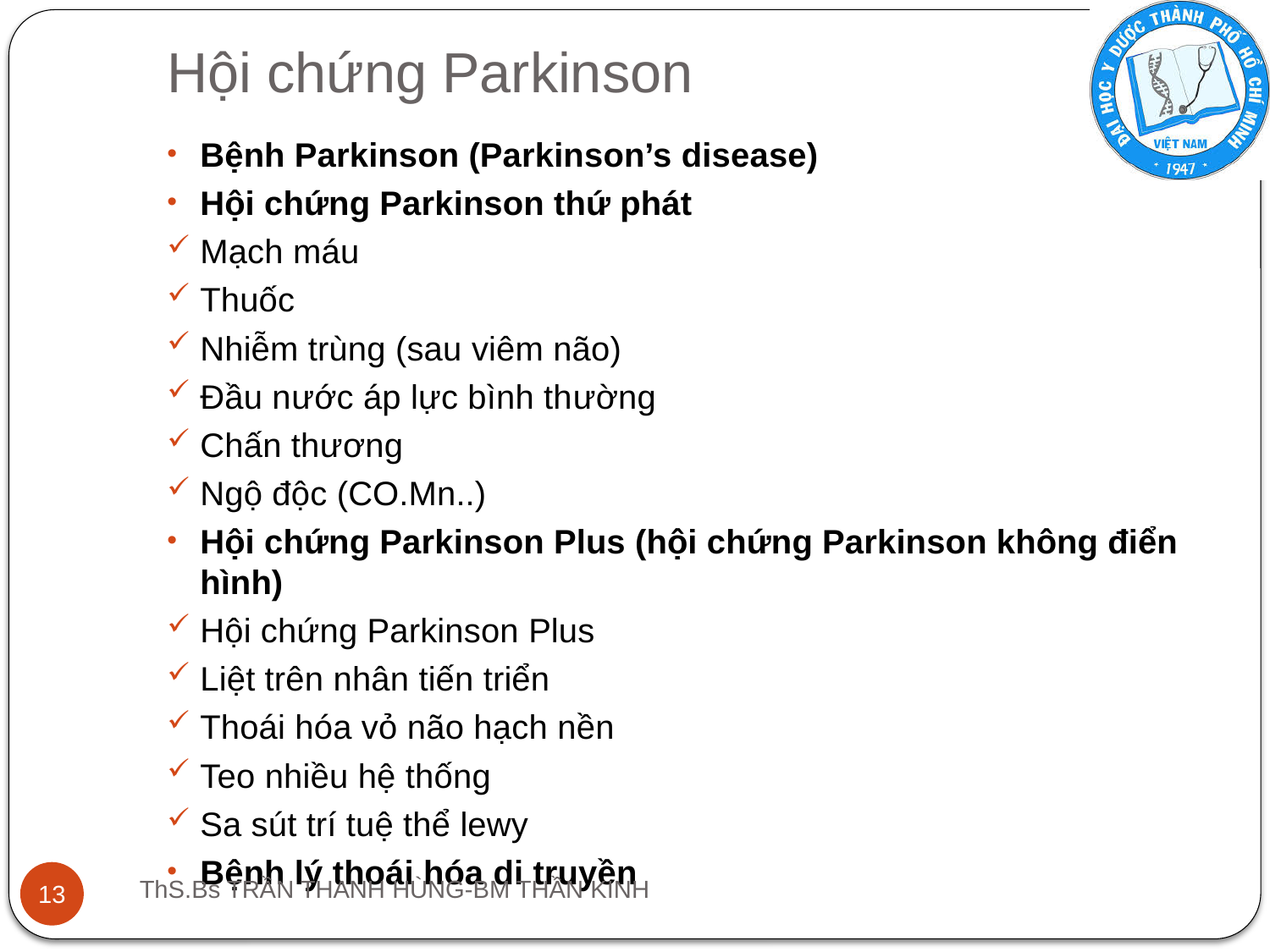

# Hội chứng Parkinson
Bệnh Parkinson (Parkinson’s disease)
Hội chứng Parkinson thứ phát
Mạch máu
Thuốc
Nhiễm trùng (sau viêm não)
Đầu nước áp lực bình thường
Chấn thương
Ngộ độc (CO.Mn..)
Hội chứng Parkinson Plus (hội chứng Parkinson không điển hình)
Hội chứng Parkinson Plus
Liệt trên nhân tiến triển
Thoái hóa vỏ não hạch nền
Teo nhiều hệ thống
Sa sút trí tuệ thể lewy
Bệnh lý thoái hóa di truyền

ThS.Bs TRẦN THANH HÙNG-BM THẦN KINH
13